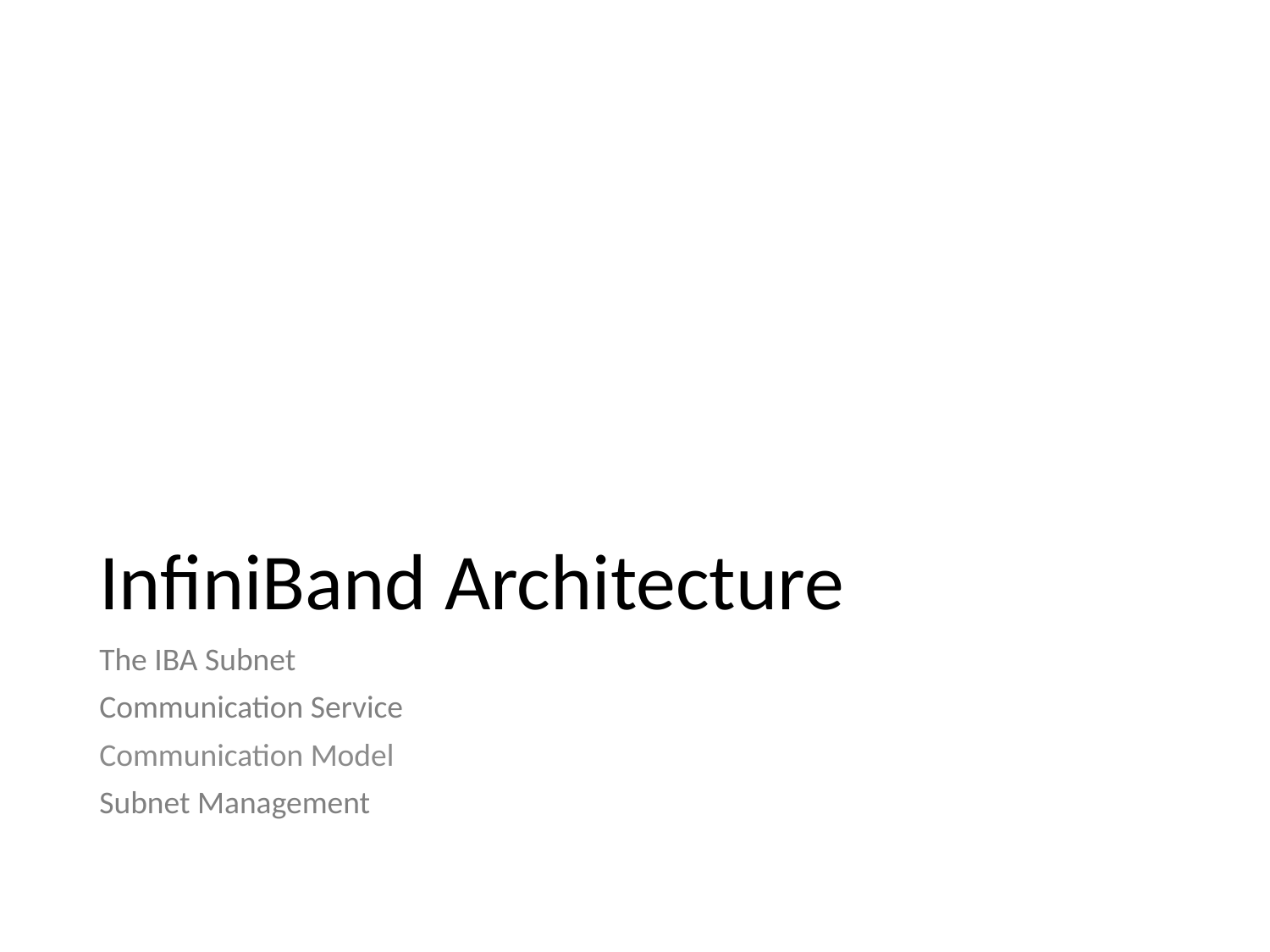

# InfiniBand Architecture
The IBA Subnet
Communication Service
Communication Model
Subnet Management